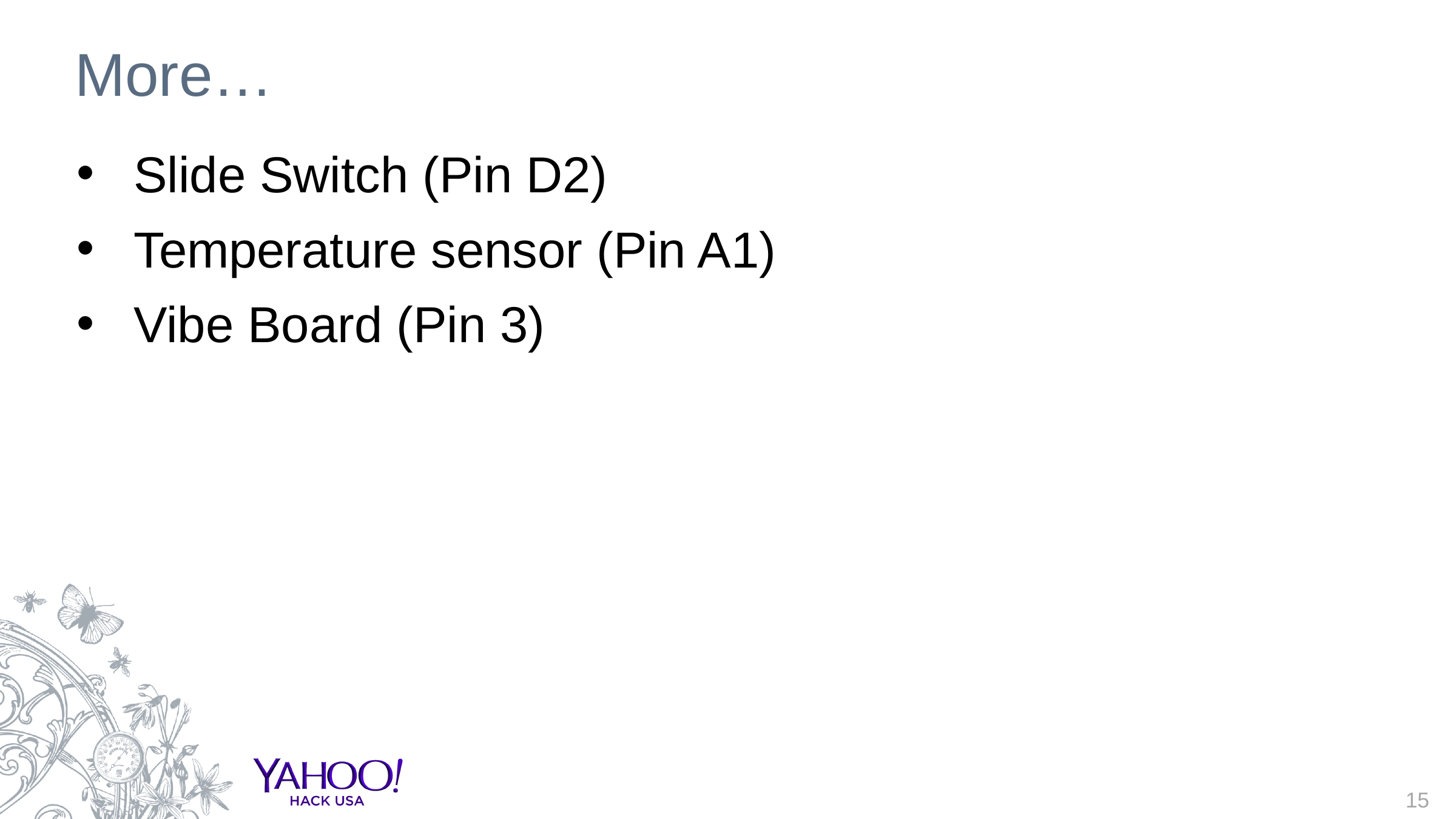

# More…
Slide Switch (Pin D2)
Temperature sensor (Pin A1)
Vibe Board (Pin 3)
15